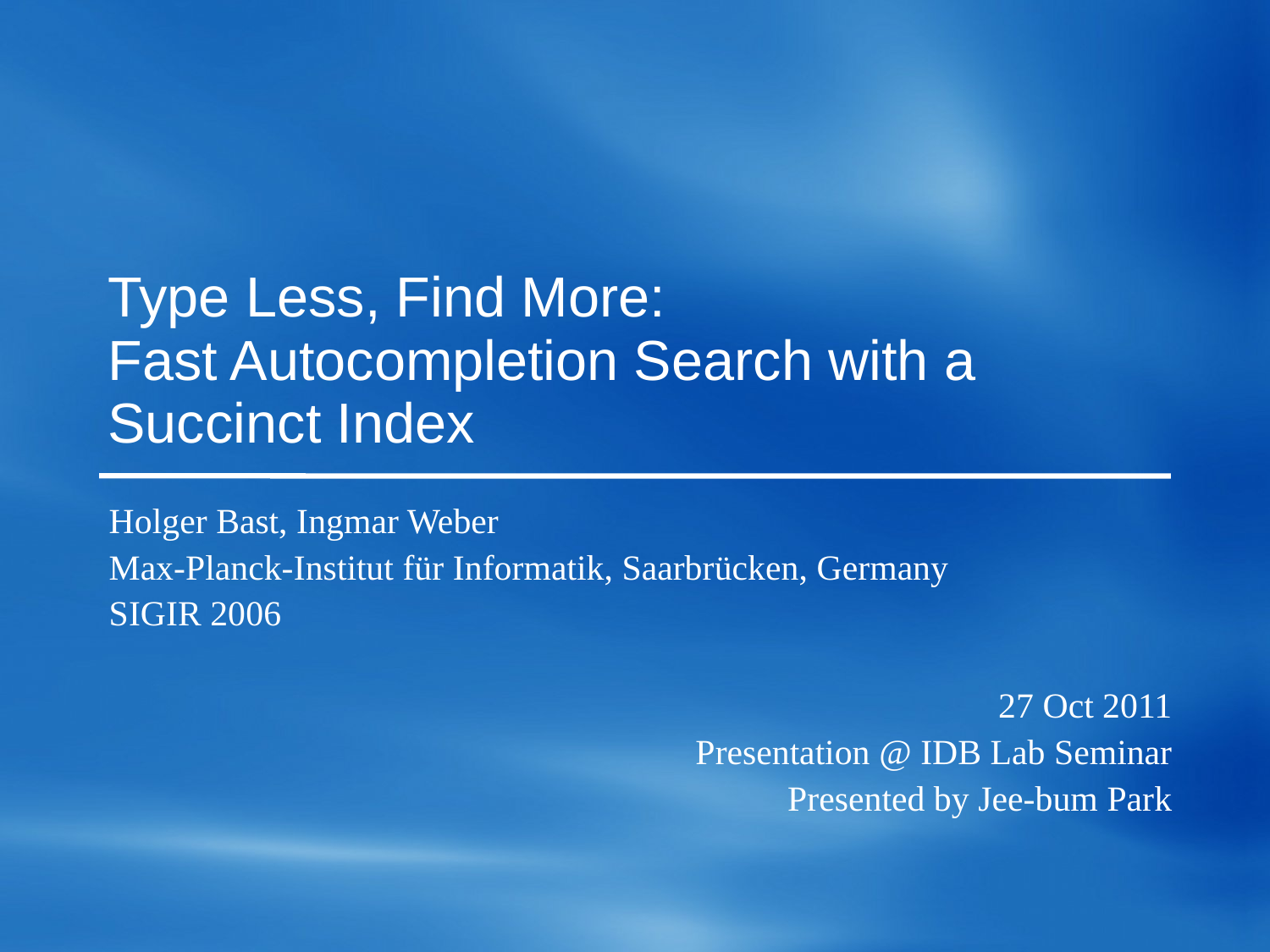

# Type Less, Find More: Fast Autocompletion Search with a Succinct Index
Holger Bast, Ingmar Weber
Max-Planck-Institut für Informatik, Saarbrücken, Germany
SIGIR 2006

27 Oct 2011
Presentation @ IDB Lab Seminar
Presented by Jee-bum Park